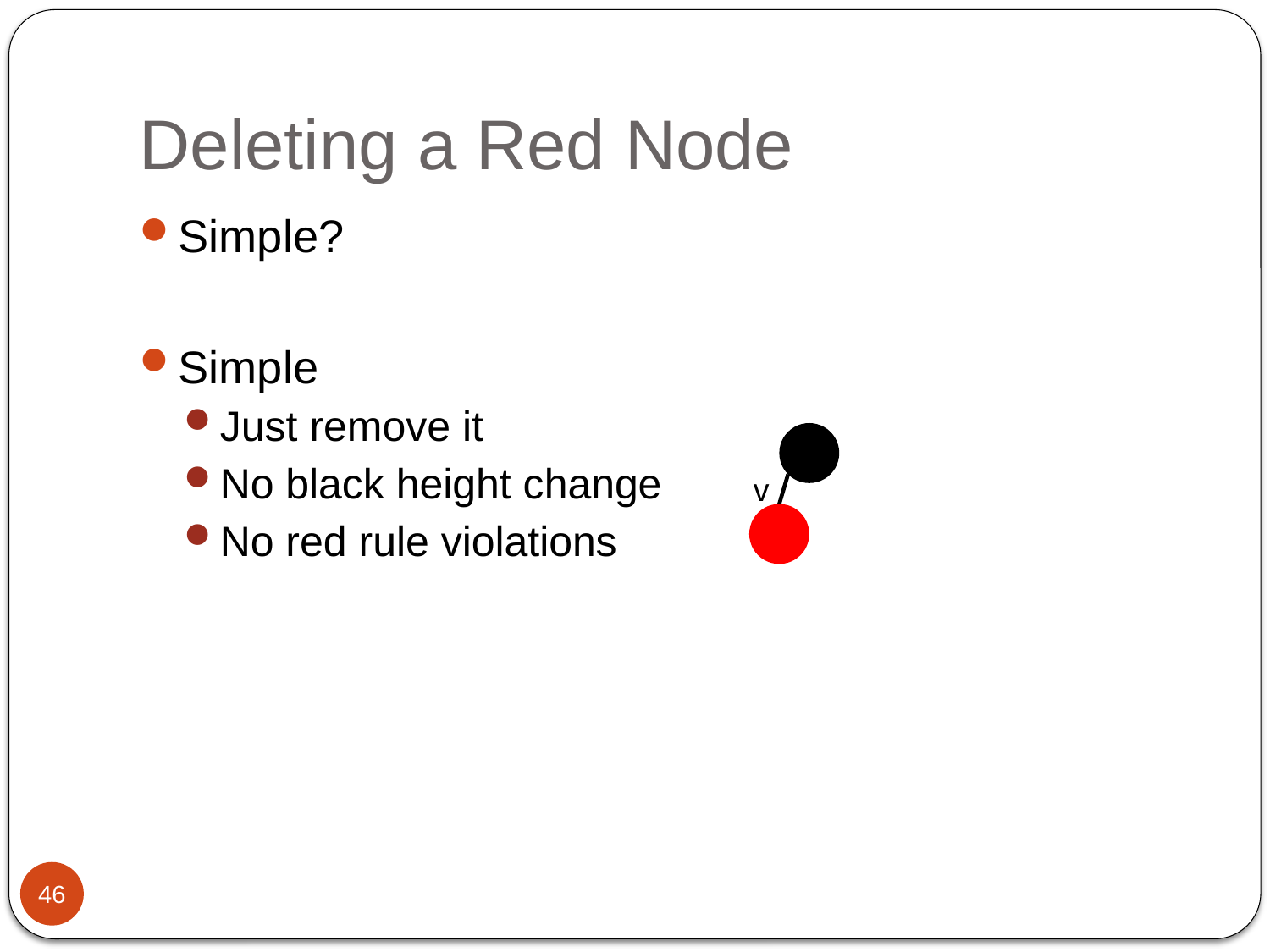

# Deleting a Red Node
Simple?

Simple
Just remove it
No black height change
No red rule violations

v
46